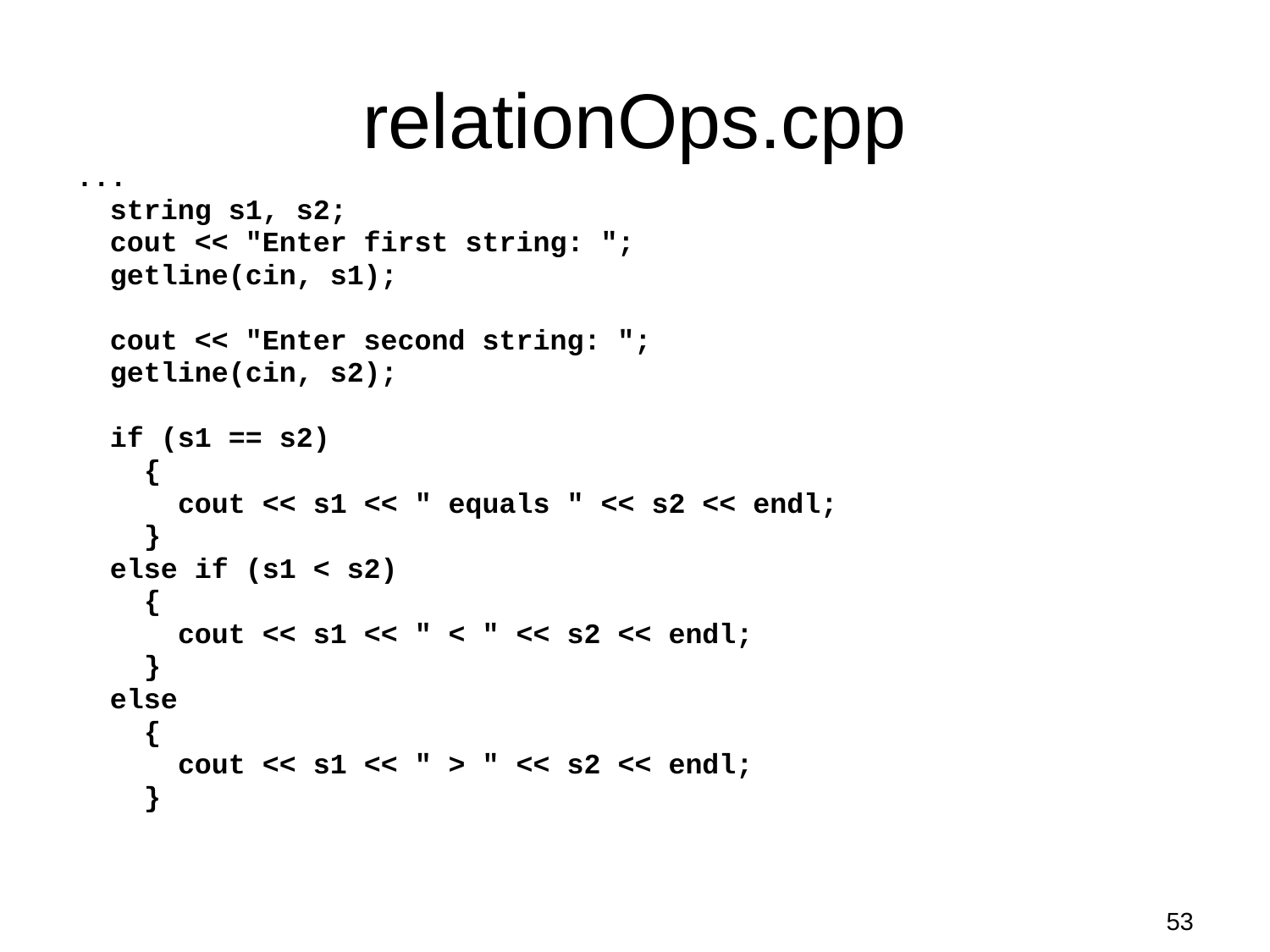

# relationOps.cpp
...
  string s1, s2;
  cout << "Enter first string: ";
  getline(cin, s1);

  cout << "Enter second string: ";
  getline(cin, s2);

  if (s1 == s2)
    {
      cout << s1 << " equals " << s2 << endl;
    }
  else if (s1 < s2)
    {
      cout << s1 << " < " << s2 << endl;
    }
  else
    {
      cout << s1 << " > " << s2 << endl;
    }
53